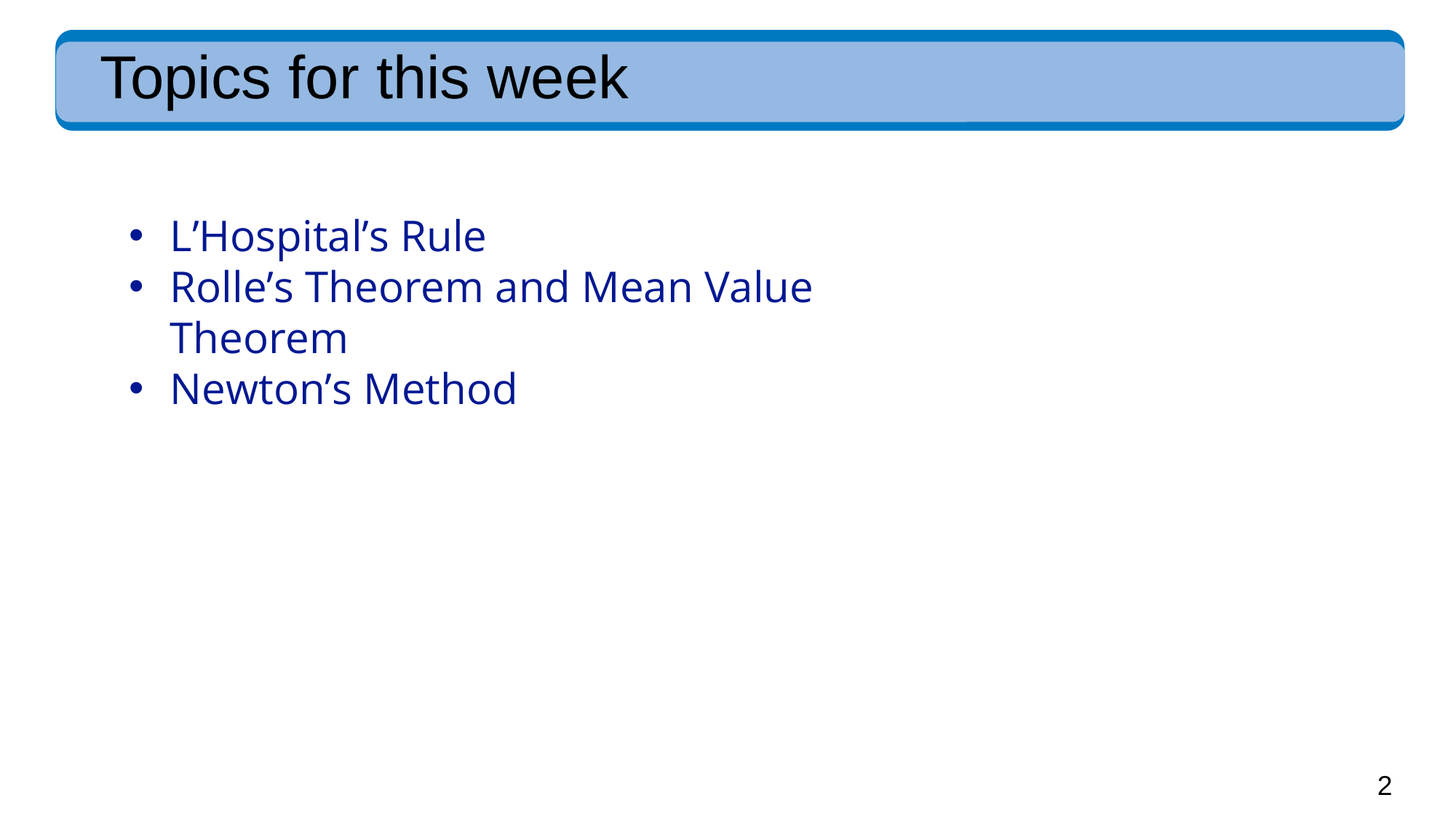

# Topics for this week
L’Hospital’s Rule
Rolle’s Theorem and Mean Value Theorem
Newton’s Method